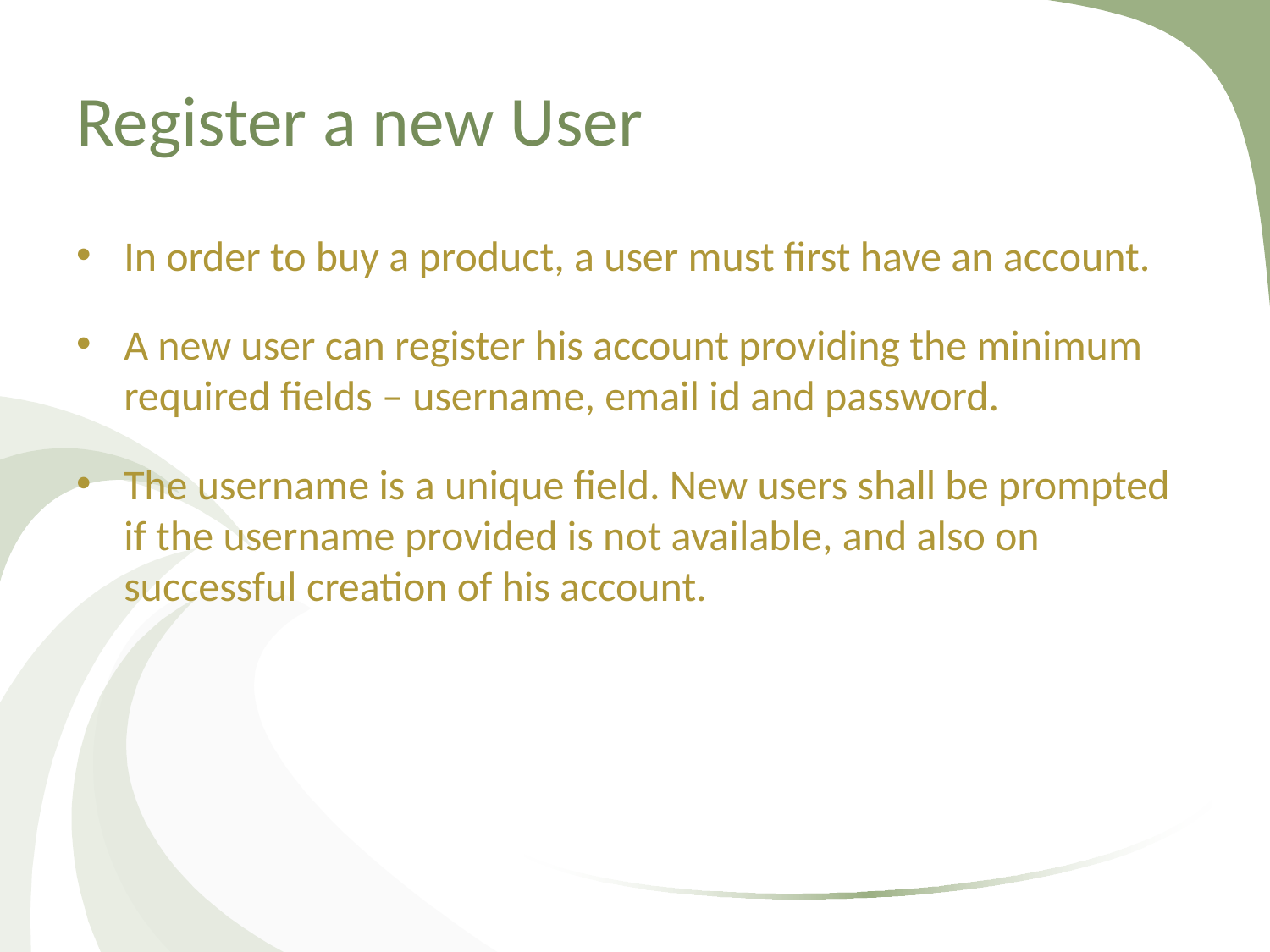

# Register a new User
In order to buy a product, a user must first have an account.

A new user can register his account providing the minimum required fields – username, email id and password.

The username is a unique field. New users shall be prompted if the username provided is not available, and also on successful creation of his account.